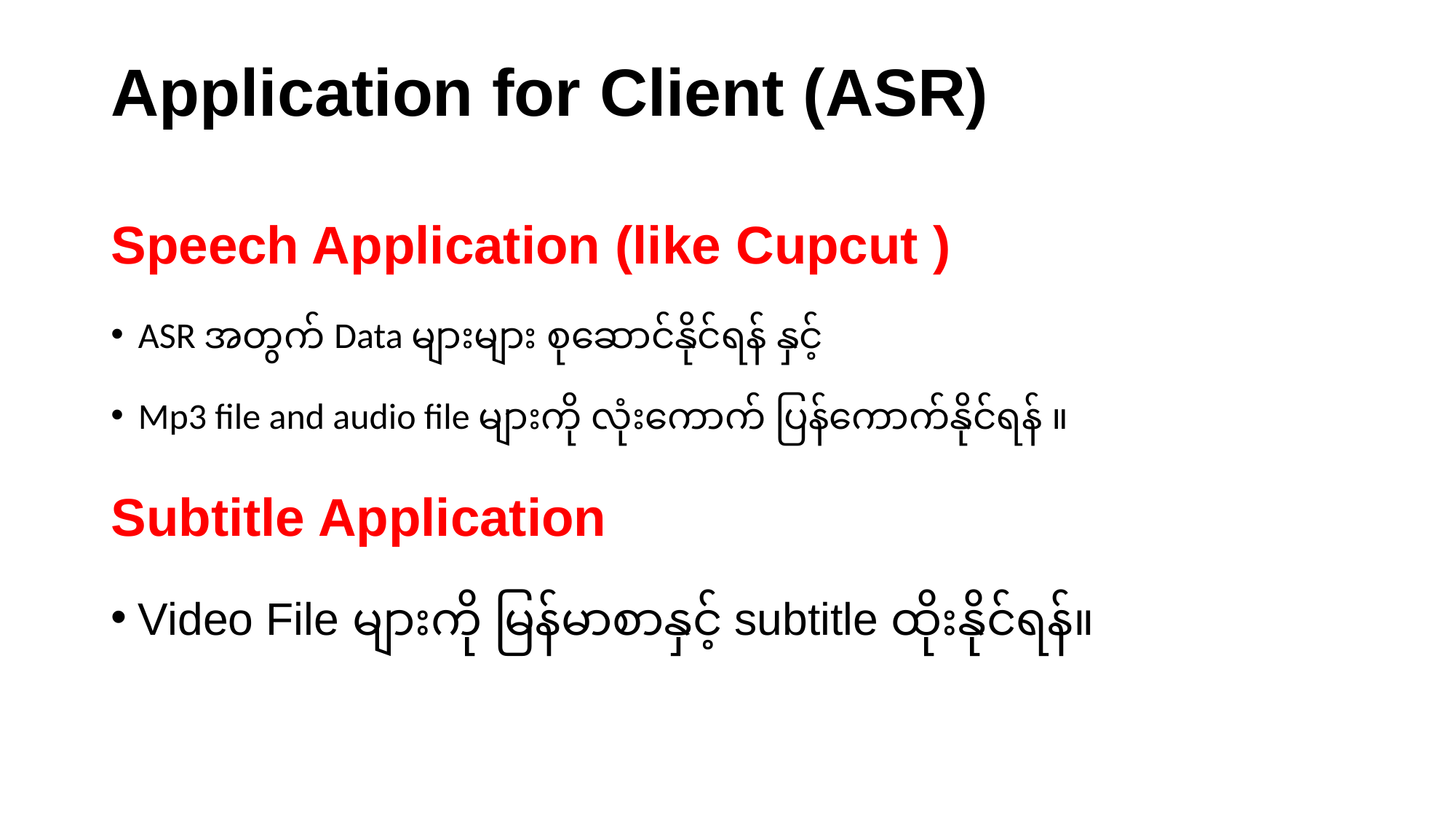

# Application for Client (ASR)
Speech Application (like Cupcut )
ASR အတွက် Data များများ စုဆောင်နိုင်ရန် နှင့်
Mp3 file and audio file များကို လုံးကောက် ပြန်ကောက်နိုင်ရန် ။
Subtitle Application
Video File များကို မြန်မာစာနှင့် subtitle ထိုးနိုင်ရန်။